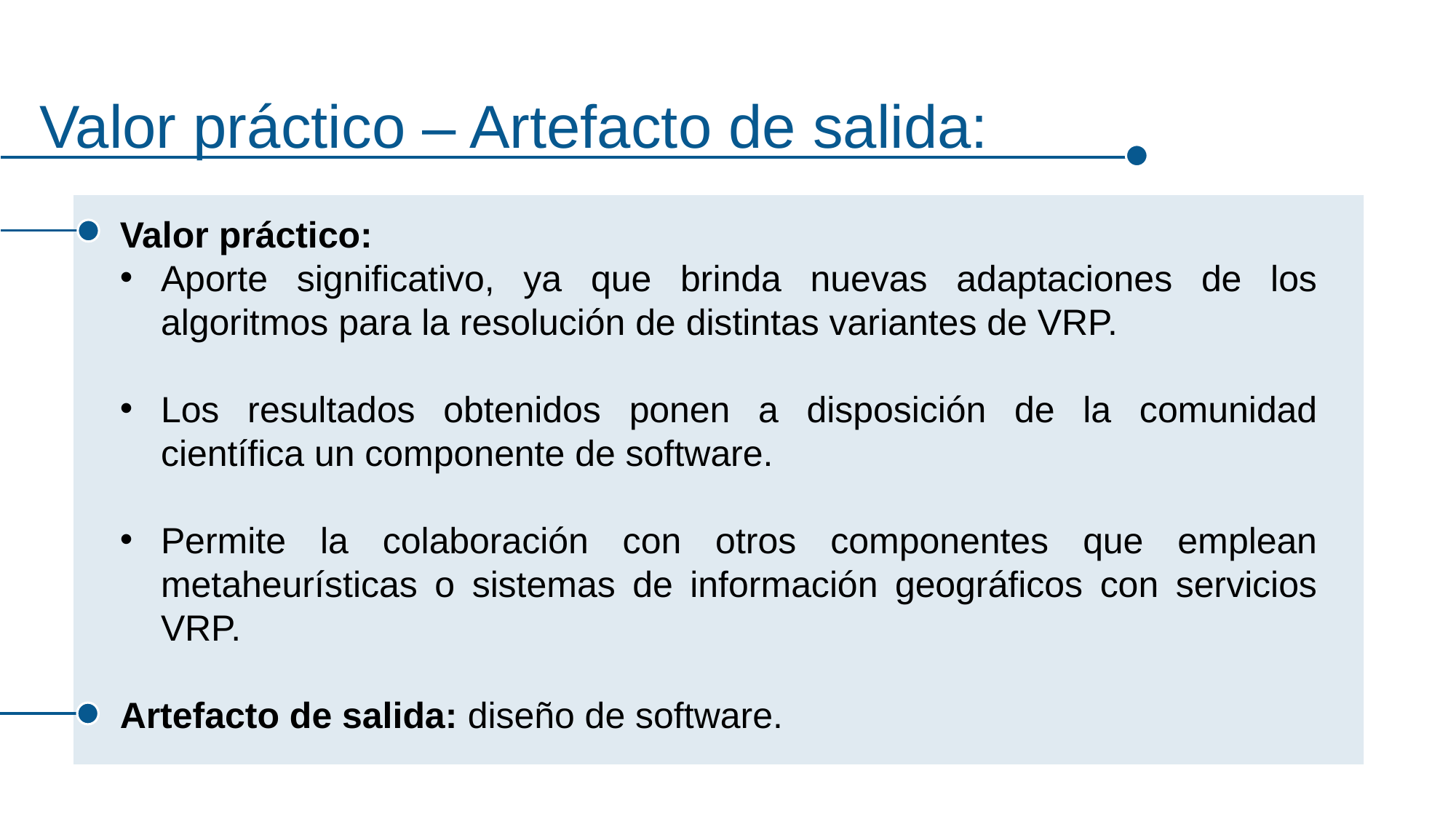

Valor práctico – Artefacto de salida:

Valor práctico:
Aporte significativo, ya que brinda nuevas adaptaciones de los algoritmos para la resolución de distintas variantes de VRP.

Los resultados obtenidos ponen a disposición de la comunidad científica un componente de software.

Permite la colaboración con otros componentes que emplean metaheurísticas o sistemas de información geográficos con servicios VRP.

Artefacto de salida: diseño de software.